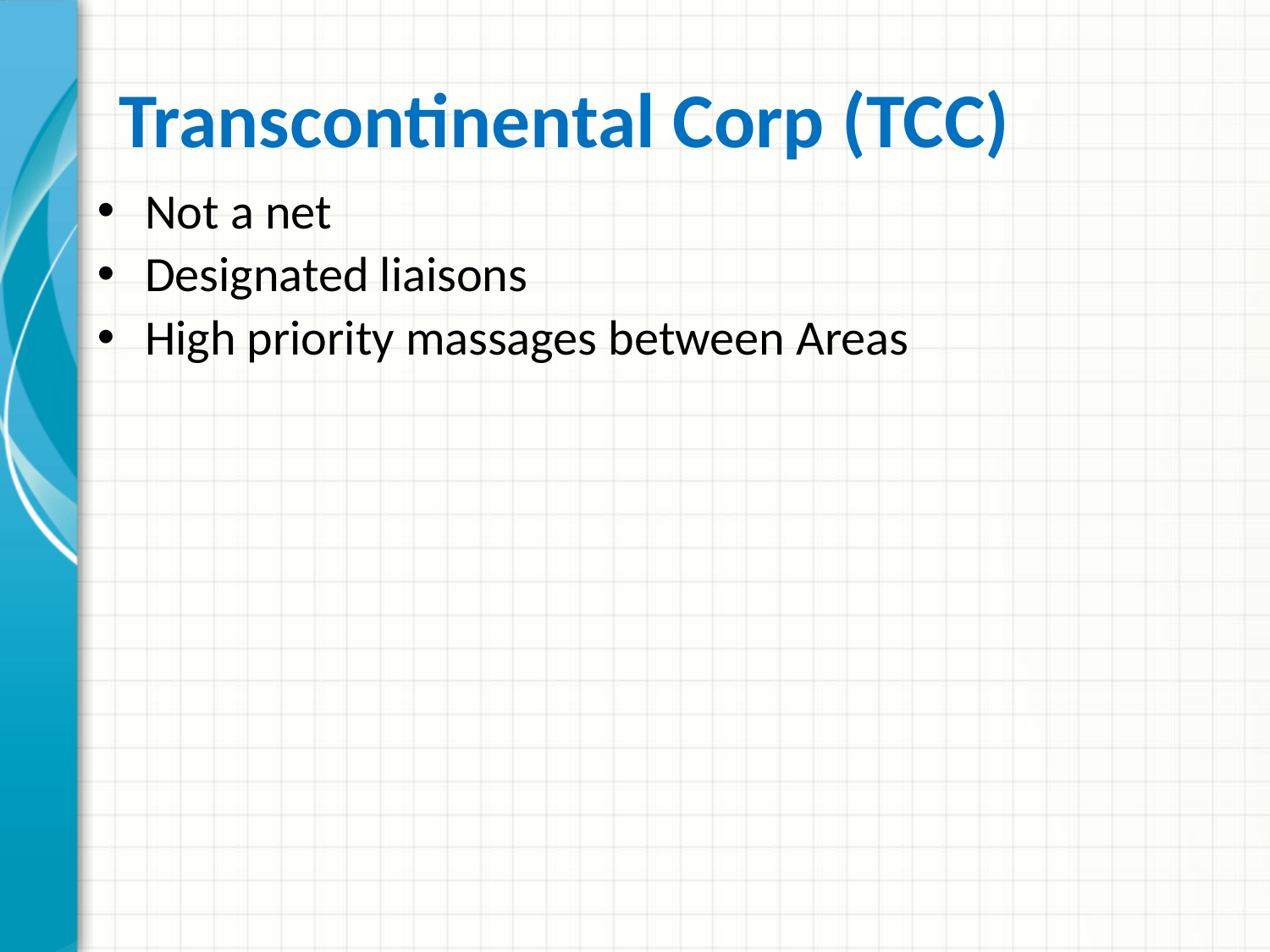

# Transcontinental Corp (TCC)
Not a net
Designated liaisons
High priority massages between Areas